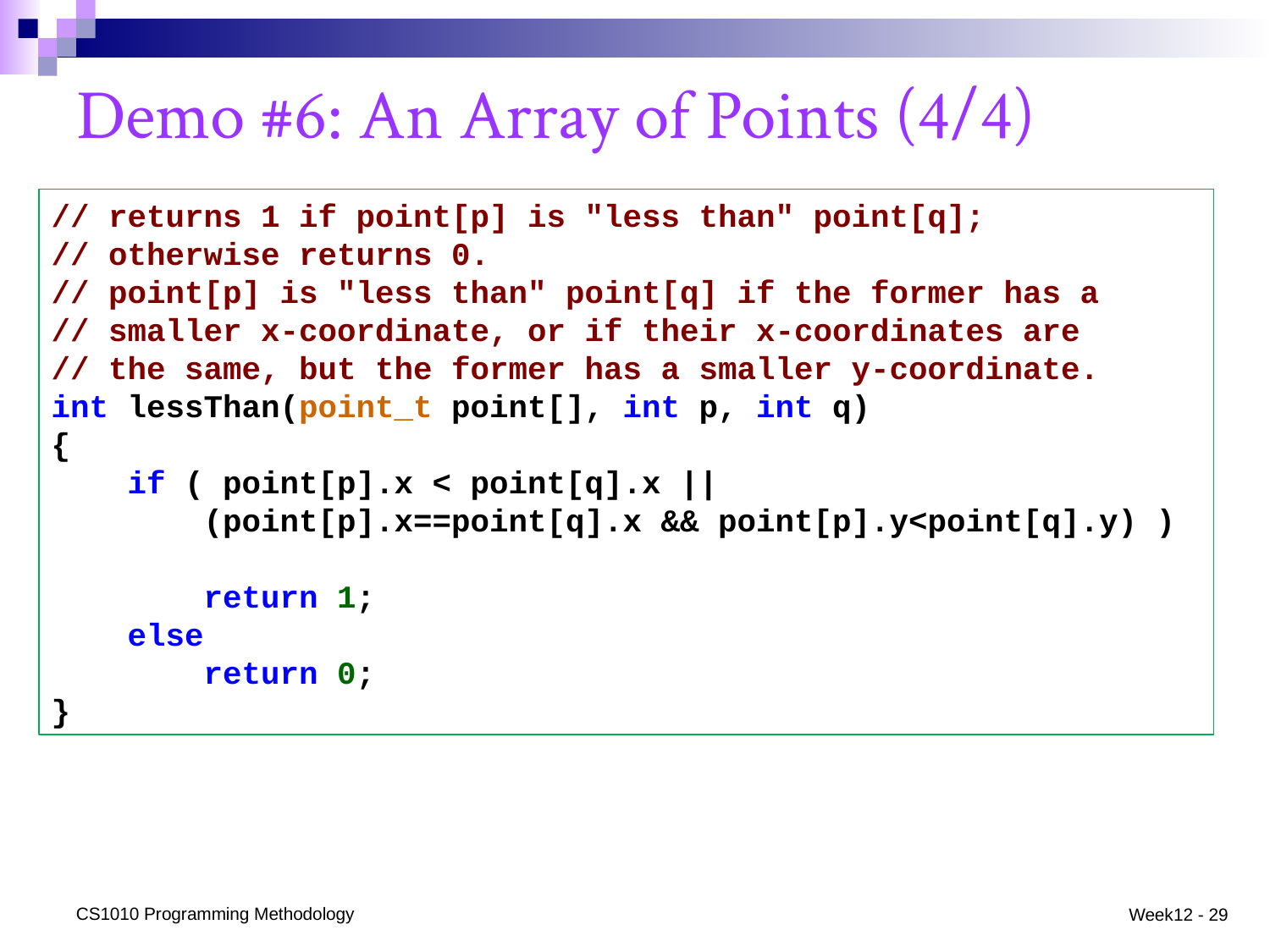

# Demo #6: An Array of Points (4/4)
// returns 1 if point[p] is "less than" point[q];
// otherwise returns 0.
// point[p] is "less than" point[q] if the former has a
// smaller x-coordinate, or if their x-coordinates are
// the same, but the former has a smaller y-coordinate.
int lessThan(point_t point[], int p, int q)
{
    if ( point[p].x < point[q].x ||
        (point[p].x==point[q].x && point[p].y<point[q].y) )

        return 1;
    else
        return 0;
}
CS1010 Programming Methodology
Week12 - 29